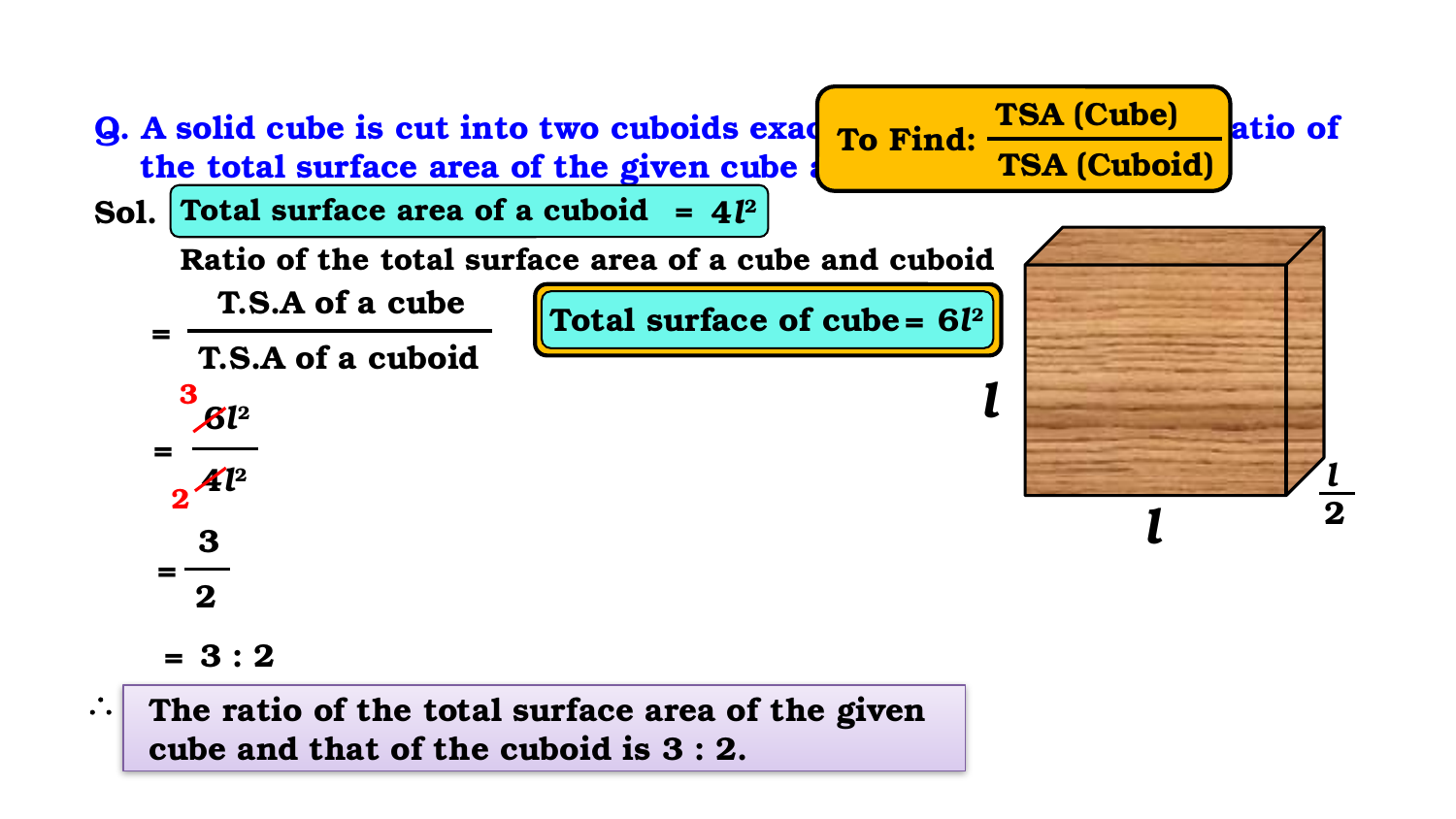

TSA (Cube)
Q. A solid cube is cut into two cuboids exactly at middle. Find the ratio of the total surface area of the given cube and that of the cuboid.
To Find:
TSA (Cuboid)
Sol.
Total surface area of a cuboid
=
4l2

Ratio of the total surface area of a cube and cuboid
T.S.A of a cube

Total surface of cube
=
6l2
=
T.S.A of a cuboid
l
3
6l2
=
l
2
4l2
2
l
3
=
2
=
3 : 2
∴
The ratio of the total surface area of the given
cube and that of the cuboid is 3 : 2.